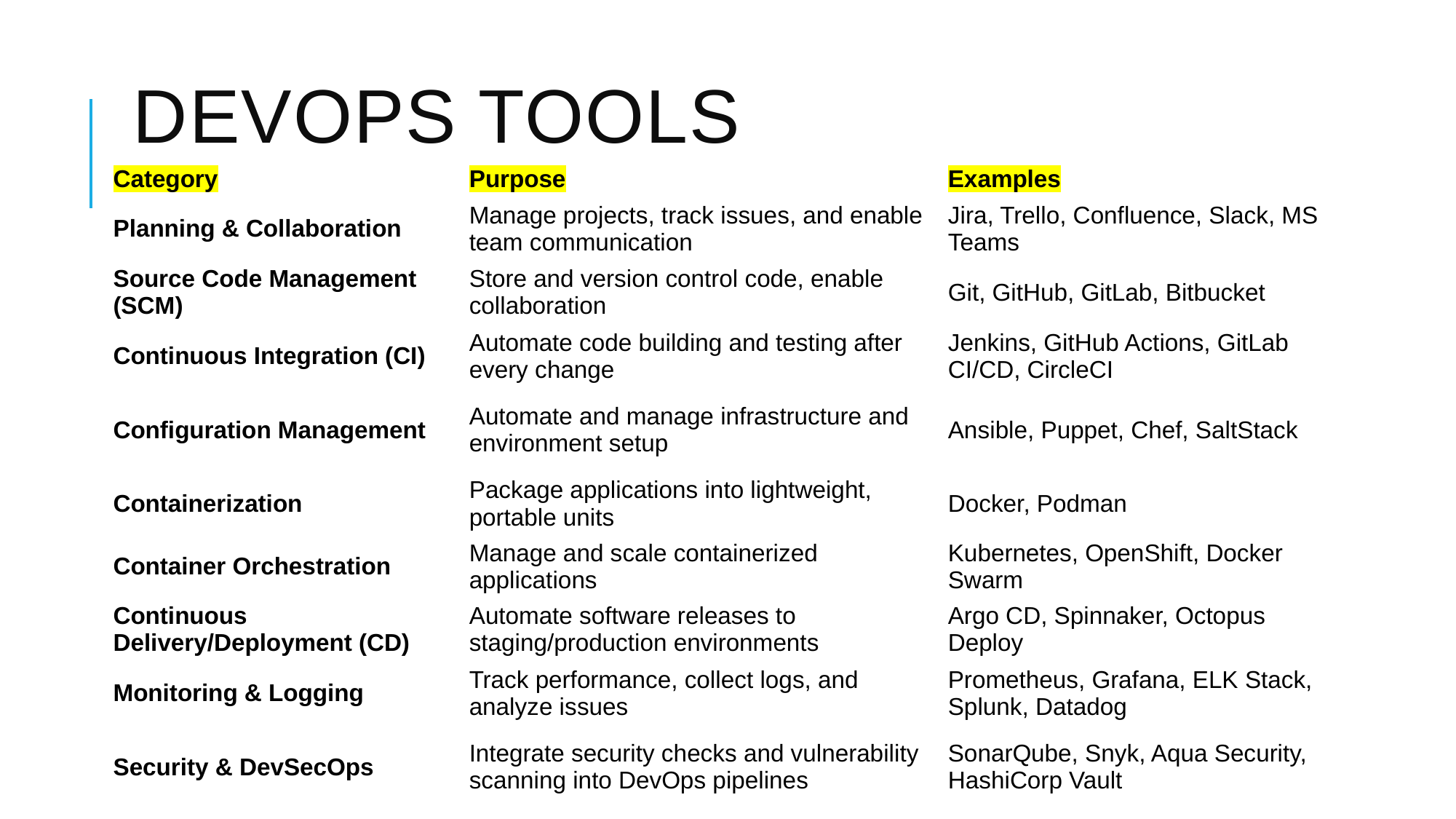

# Devops tools
| Category | Purpose | Examples |
| --- | --- | --- |
| Planning & Collaboration | Manage projects, track issues, and enable team communication | Jira, Trello, Confluence, Slack, MS Teams |
| Source Code Management (SCM) | Store and version control code, enable collaboration | Git, GitHub, GitLab, Bitbucket |
| Continuous Integration (CI) | Automate code building and testing after every change | Jenkins, GitHub Actions, GitLab CI/CD, CircleCI |
| Configuration Management | Automate and manage infrastructure and environment setup | Ansible, Puppet, Chef, SaltStack |
| Containerization | Package applications into lightweight, portable units | Docker, Podman |
| Container Orchestration | Manage and scale containerized applications | Kubernetes, OpenShift, Docker Swarm |
| Continuous Delivery/Deployment (CD) | Automate software releases to staging/production environments | Argo CD, Spinnaker, Octopus Deploy |
| Monitoring & Logging | Track performance, collect logs, and analyze issues | Prometheus, Grafana, ELK Stack, Splunk, Datadog |
| Security & DevSecOps | Integrate security checks and vulnerability scanning into DevOps pipelines | SonarQube, Snyk, Aqua Security, HashiCorp Vault |